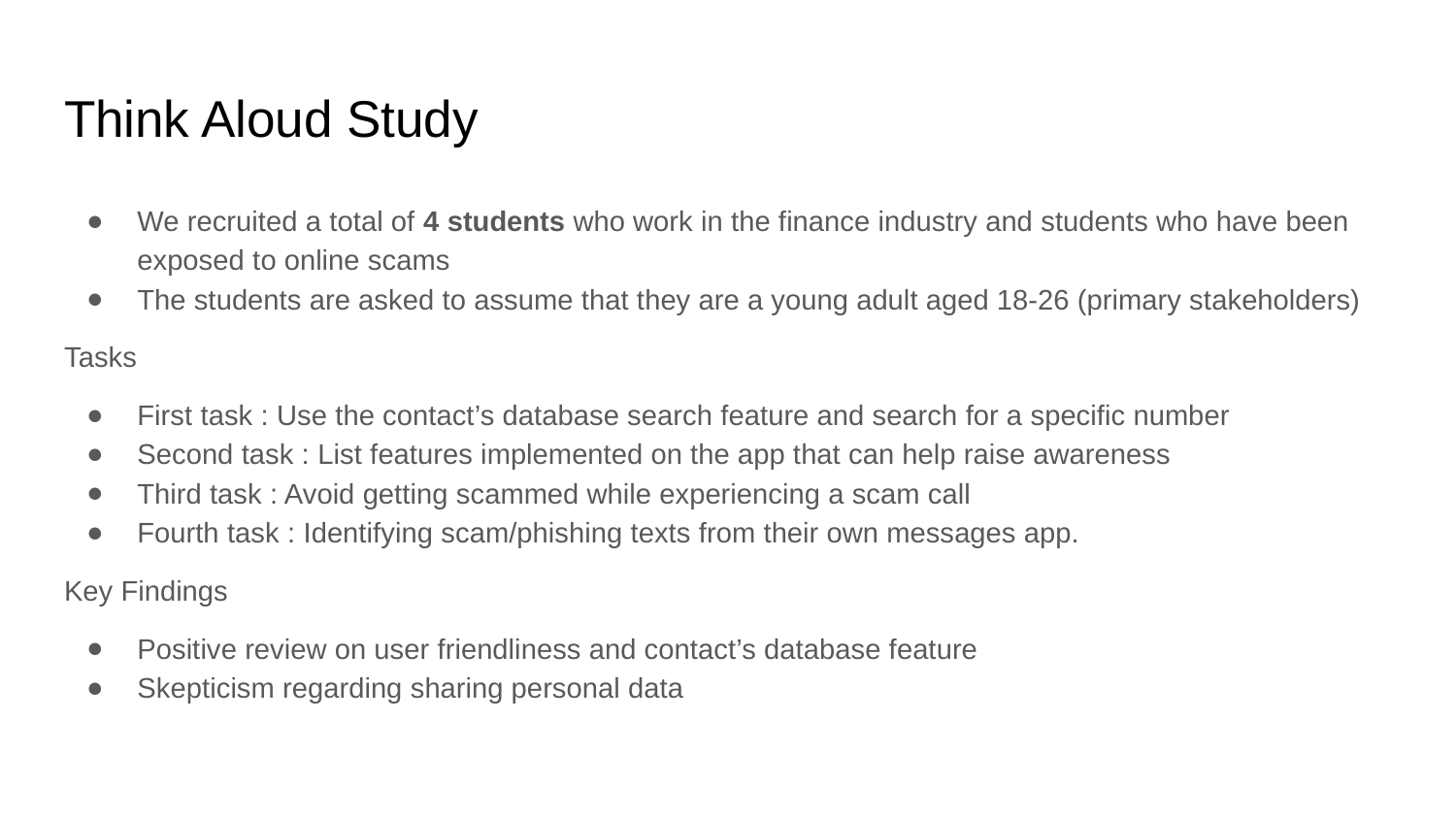

# Think Aloud Study
We recruited a total of 4 students who work in the finance industry and students who have been exposed to online scams
The students are asked to assume that they are a young adult aged 18-26 (primary stakeholders)
Tasks
First task : Use the contact’s database search feature and search for a specific number
Second task : List features implemented on the app that can help raise awareness
Third task : Avoid getting scammed while experiencing a scam call
Fourth task : Identifying scam/phishing texts from their own messages app.
Key Findings
Positive review on user friendliness and contact’s database feature
Skepticism regarding sharing personal data